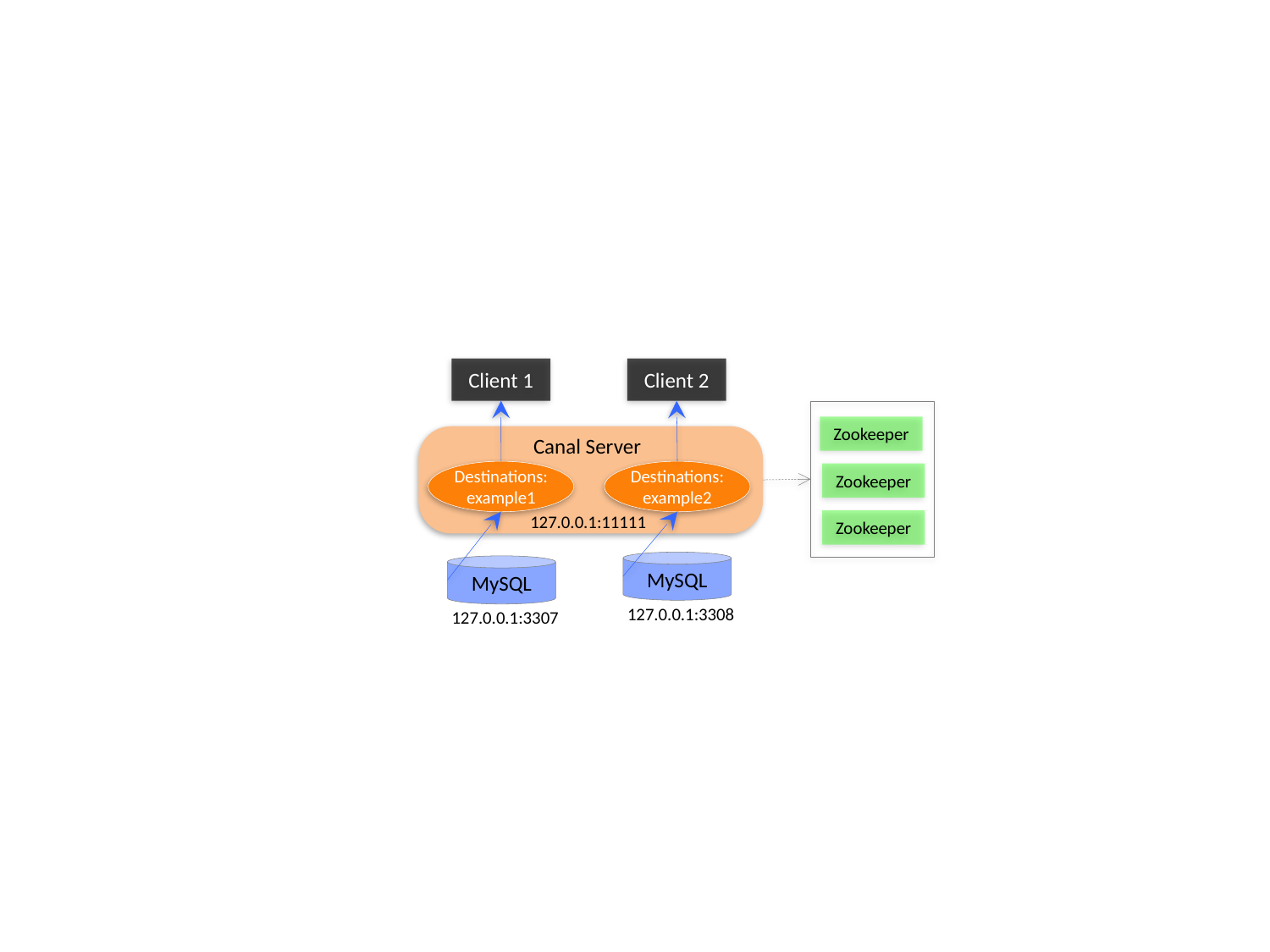

Client 1
Client 2

Zookeeper

Canal Server
Destinations:
example1
Destinations:
example2
Zookeeper
127.0.0.1:11111
Zookeeper
MySQL
MySQL
127.0.0.1:3308
127.0.0.1:3307